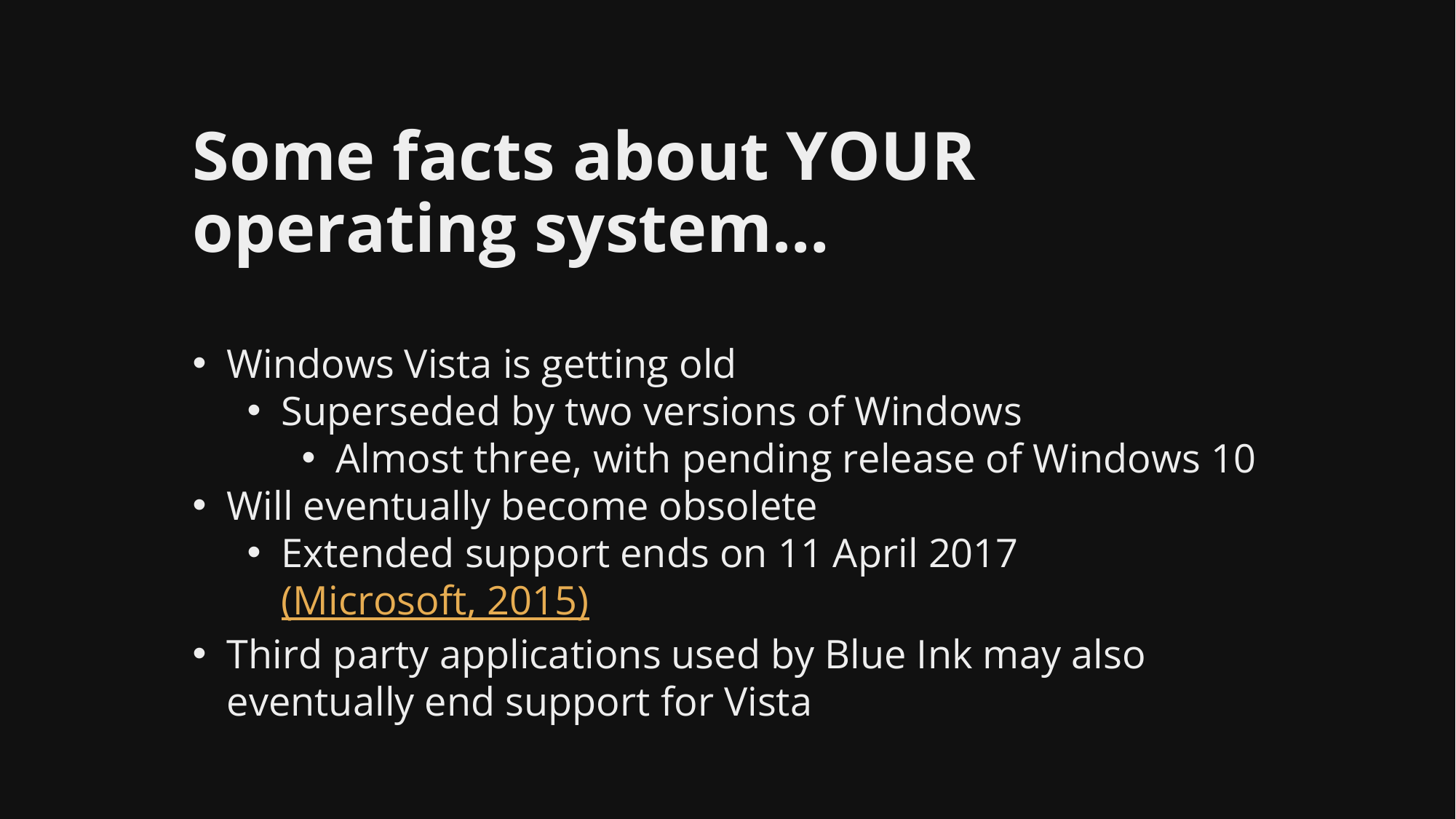

# Some facts about YOUR operating system…
separator
Windows Vista is getting old
Superseded by two versions of Windows
Almost three, with pending release of Windows 10
Will eventually become obsolete
Extended support ends on 11 April 2017 (Microsoft, 2015)
Third party applications used by Blue Ink may also eventually end support for Vista